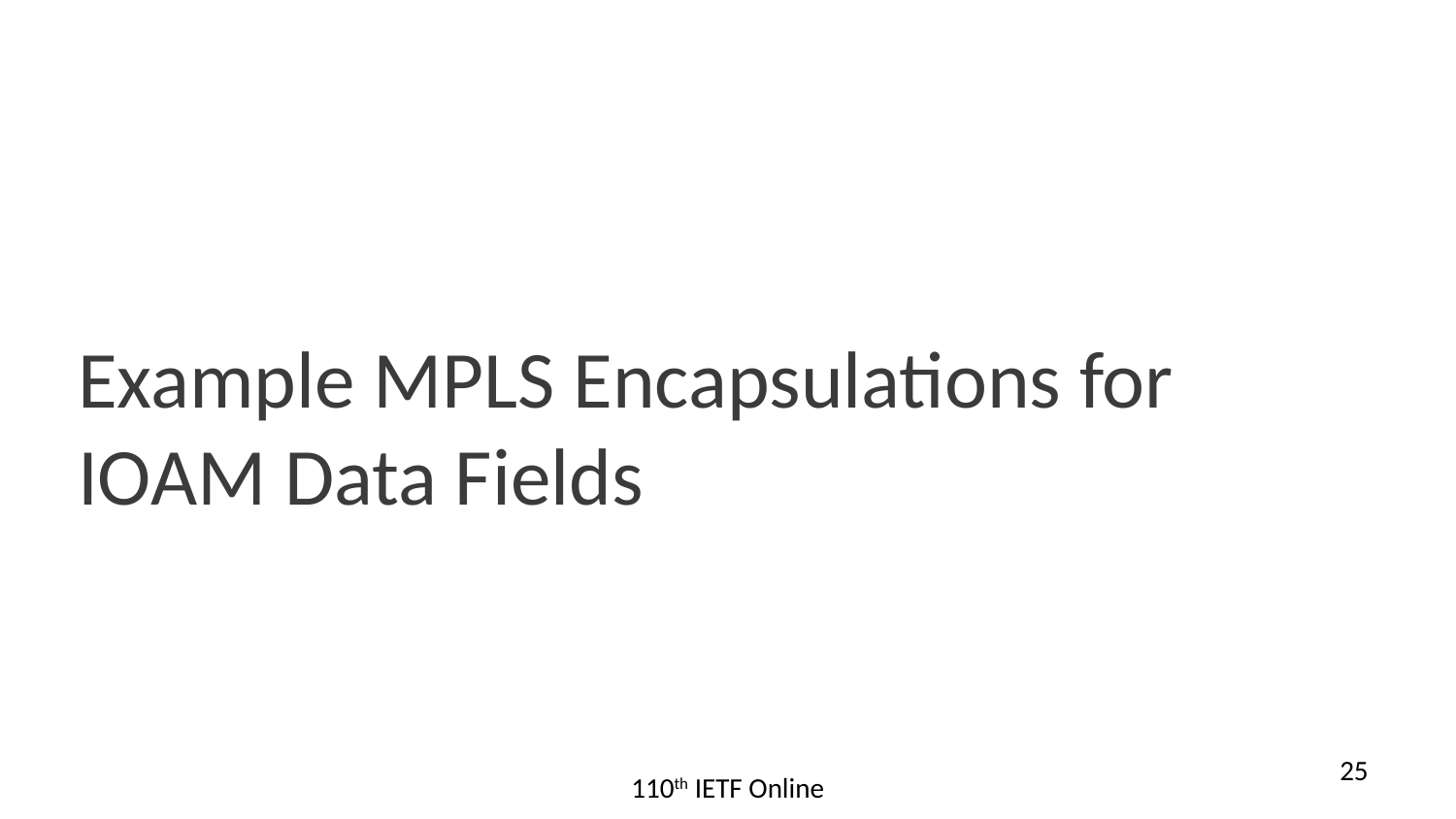

Example MPLS Encapsulations for IOAM Data Fields
25
110th IETF Online